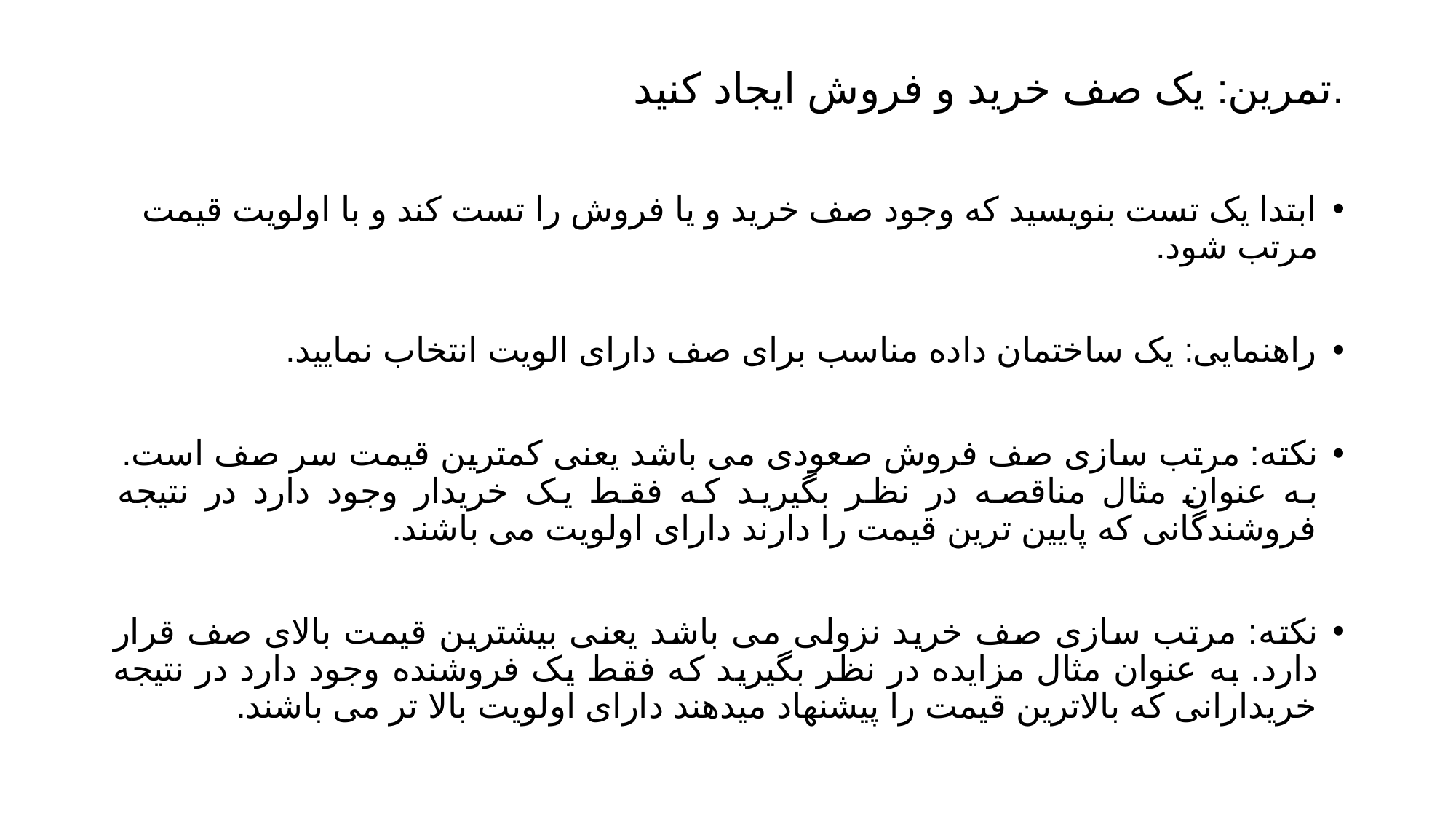

# تمرین: یک صف خرید و فروش ایجاد کنید.
ابتدا یک تست بنویسید که وجود صف خرید و یا فروش را تست کند و با اولویت قیمت مرتب شود.

راهنمایی: یک ساختمان داده مناسب برای صف دارای الویت انتخاب نمایید.

نکته: مرتب سازی صف فروش صعودی می باشد یعنی کمترین قیمت سر صف است.  به عنوان مثال مناقصه در نظر بگیرید که فقط یک خریدار وجود دارد در نتیجه فروشندگانی که پایین ترین قیمت را دارند دارای اولویت می باشند.

نکته: مرتب سازی صف خرید نزولی می باشد یعنی بیشترین قیمت بالای صف قرار دارد. به عنوان مثال مزایده در نظر بگیرید که فقط یک فروشنده وجود دارد در نتیجه خریدارانی که بالاترین قیمت را پیشنهاد میدهند دارای اولویت بالا تر می باشند.